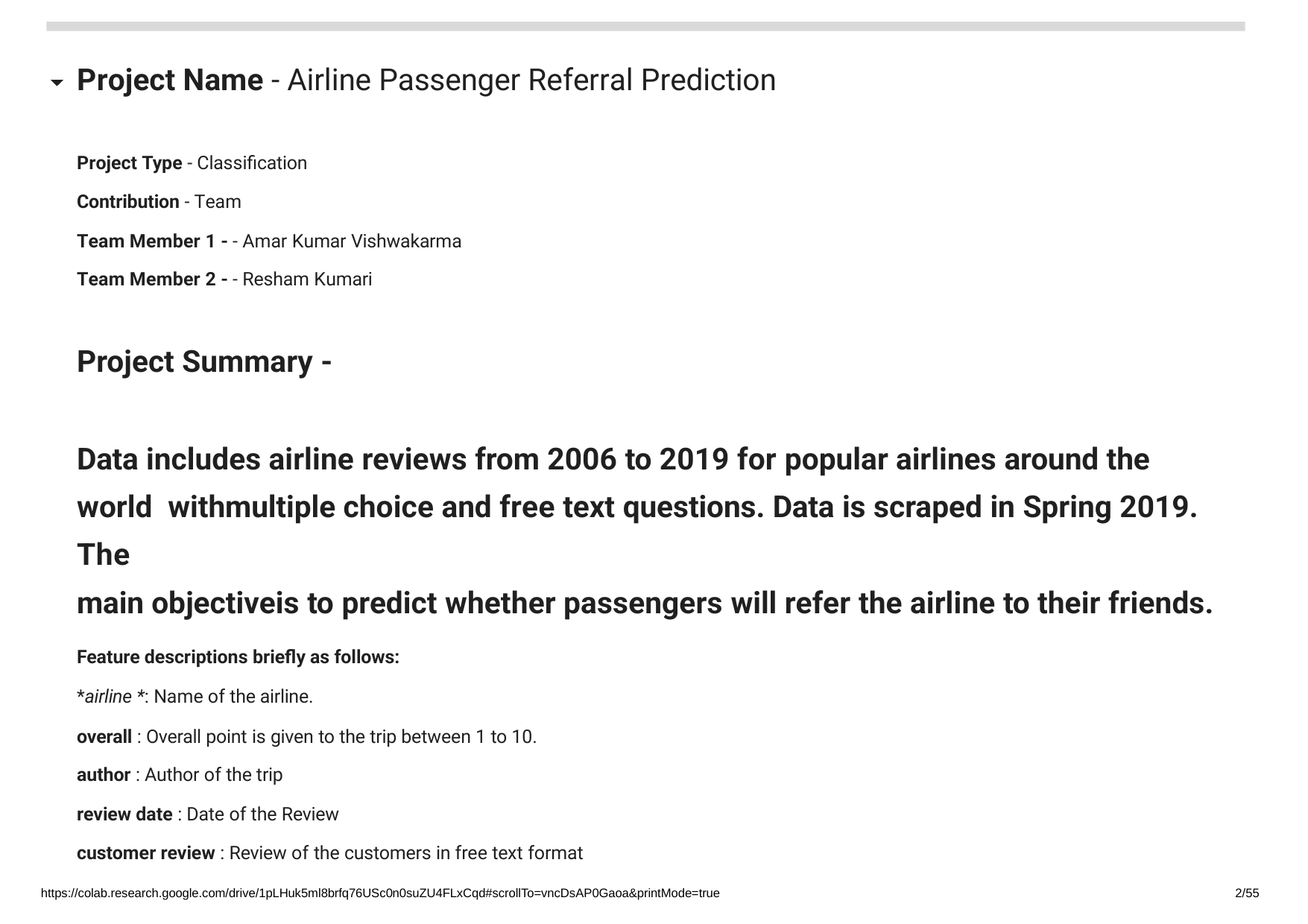

# Project Name - Airline Passenger Referral Prediction

Project Type - Classification
Contribution - Team
Team Member 1 - - Amar Kumar Vishwakarma
Team Member 2 - - Resham Kumari
Project Summary -

Data includes airline reviews from 2006 to 2019 for popular airlines around the world  withmultiple choice and free text questions. Data is scraped in Spring 2019. The
main objectiveis to predict whether passengers will refer the airline to their friends.
Feature descriptions briefly as follows:
*airline *: Name of the airline.
overall : Overall point is given to the trip between 1 to 10.
author : Author of the trip
review date : Date of the Review
customer review : Review of the customers in free text format
https://colab.research.google.com/drive/1pLHuk5ml8brfq76USc0n0suZU4FLxCqd#scrollTo=vncDsAP0Gaoa&printMode=true
2/55